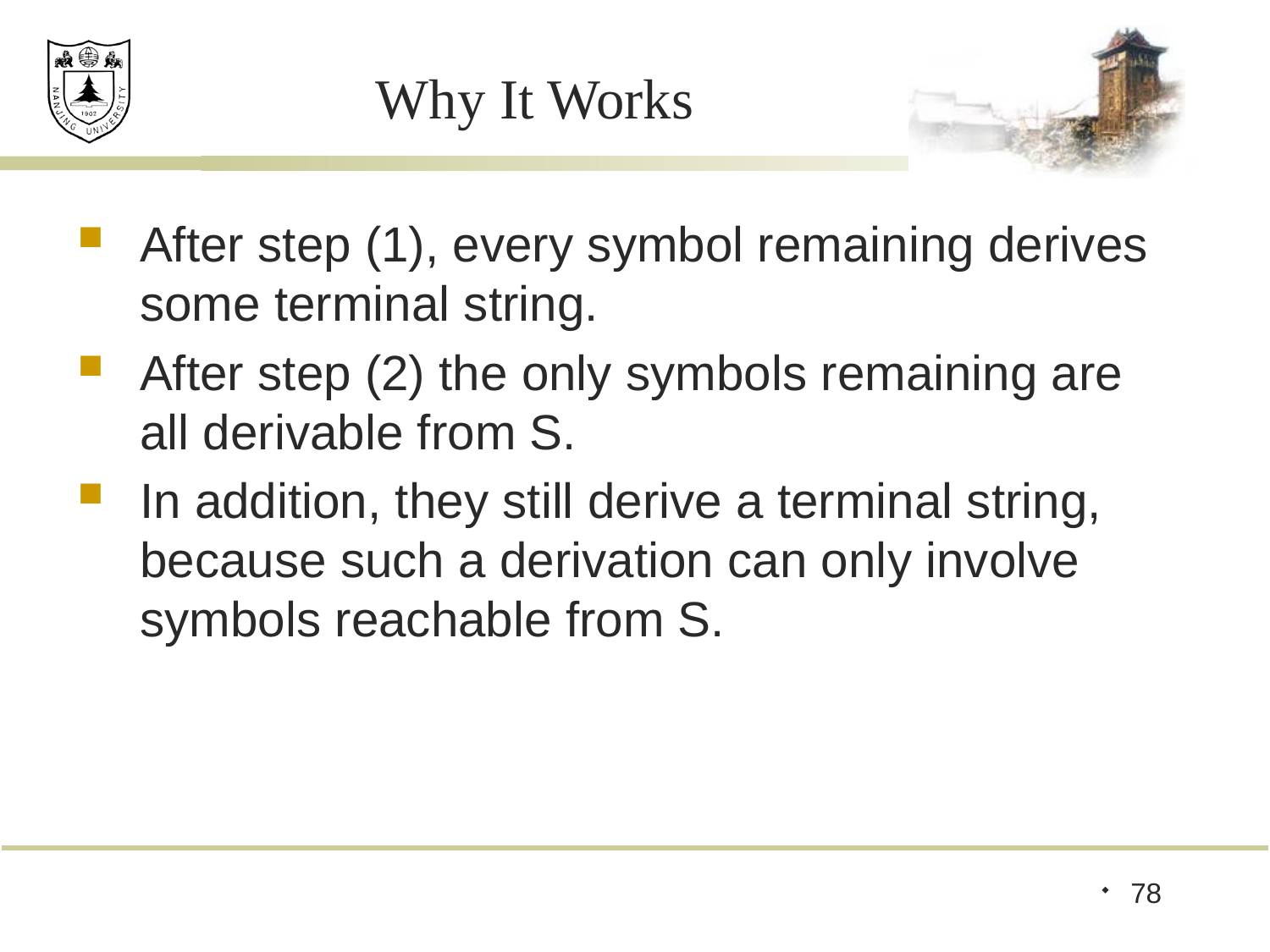

# Why It Works
After step (1), every symbol remaining derives some terminal string.
After step (2) the only symbols remaining are all derivable from S.
In addition, they still derive a terminal string, because such a derivation can only involve symbols reachable from S.
78